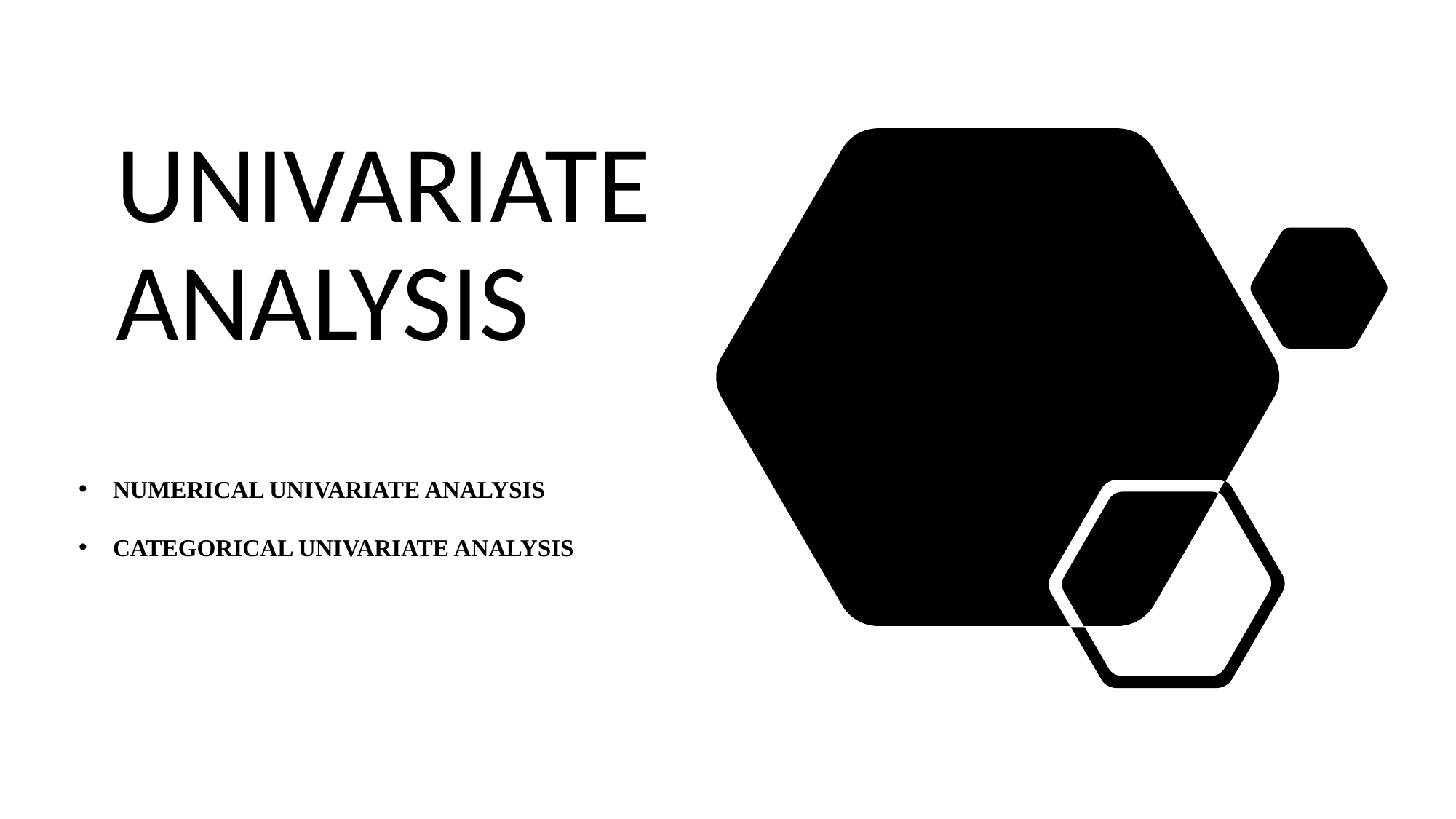

# UNIVARIATE ANALYSIS

NUMERICAL UNIVARIATE ANALYSIS

CATEGORICAL UNIVARIATE ANALYSIS